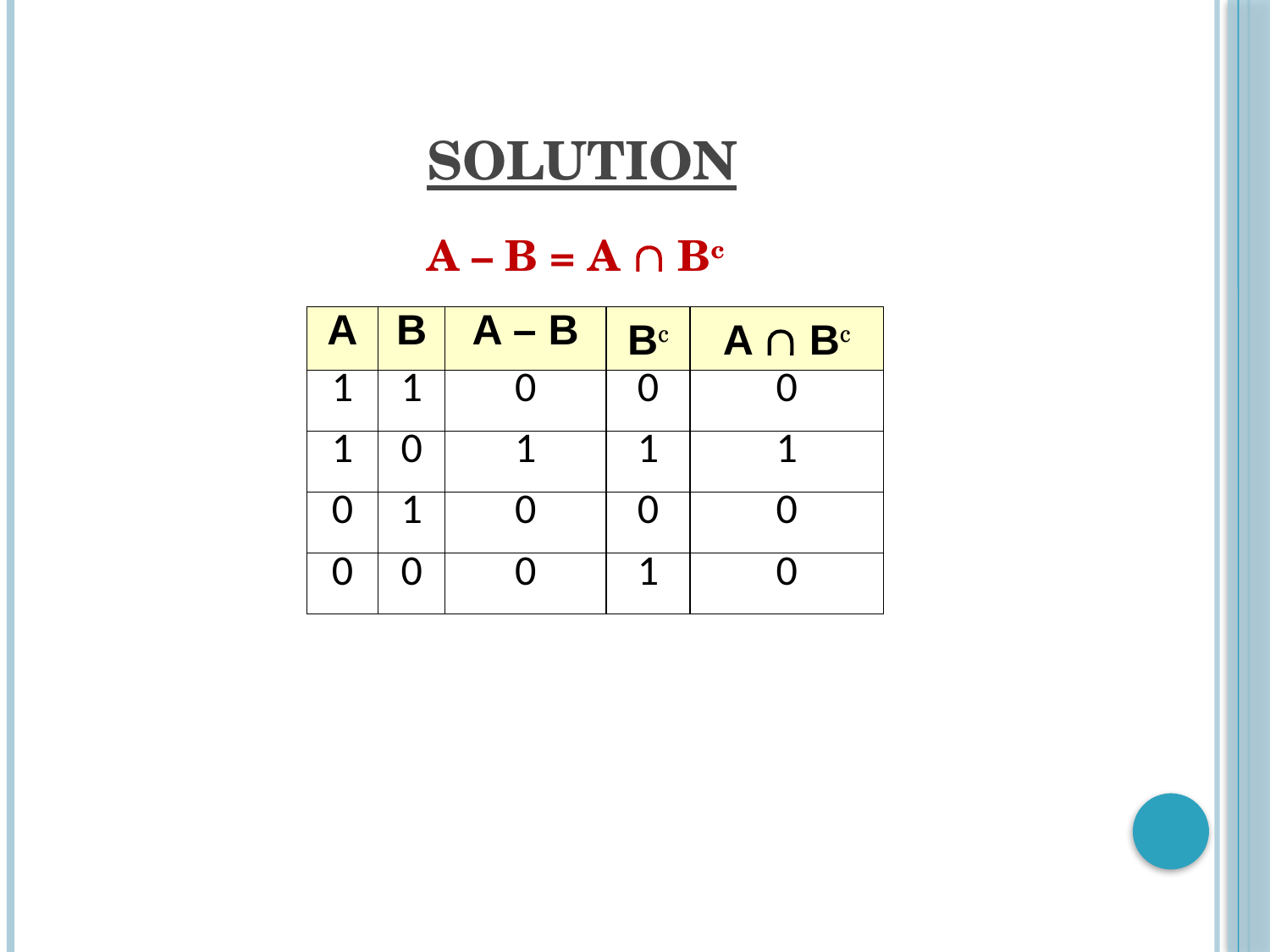

# SOLUTION
A – B = A ∩ Bc

| A | B | A – B | Bc | A ∩ Bc |
| --- | --- | --- | --- | --- |
| 1 | 1 | 0 | 0 | 0 |
| 1 | 0 | 1 | 1 | 1 |
| 0 | 1 | 0 | 0 | 0 |
| 0 | 0 | 0 | 1 | 0 |